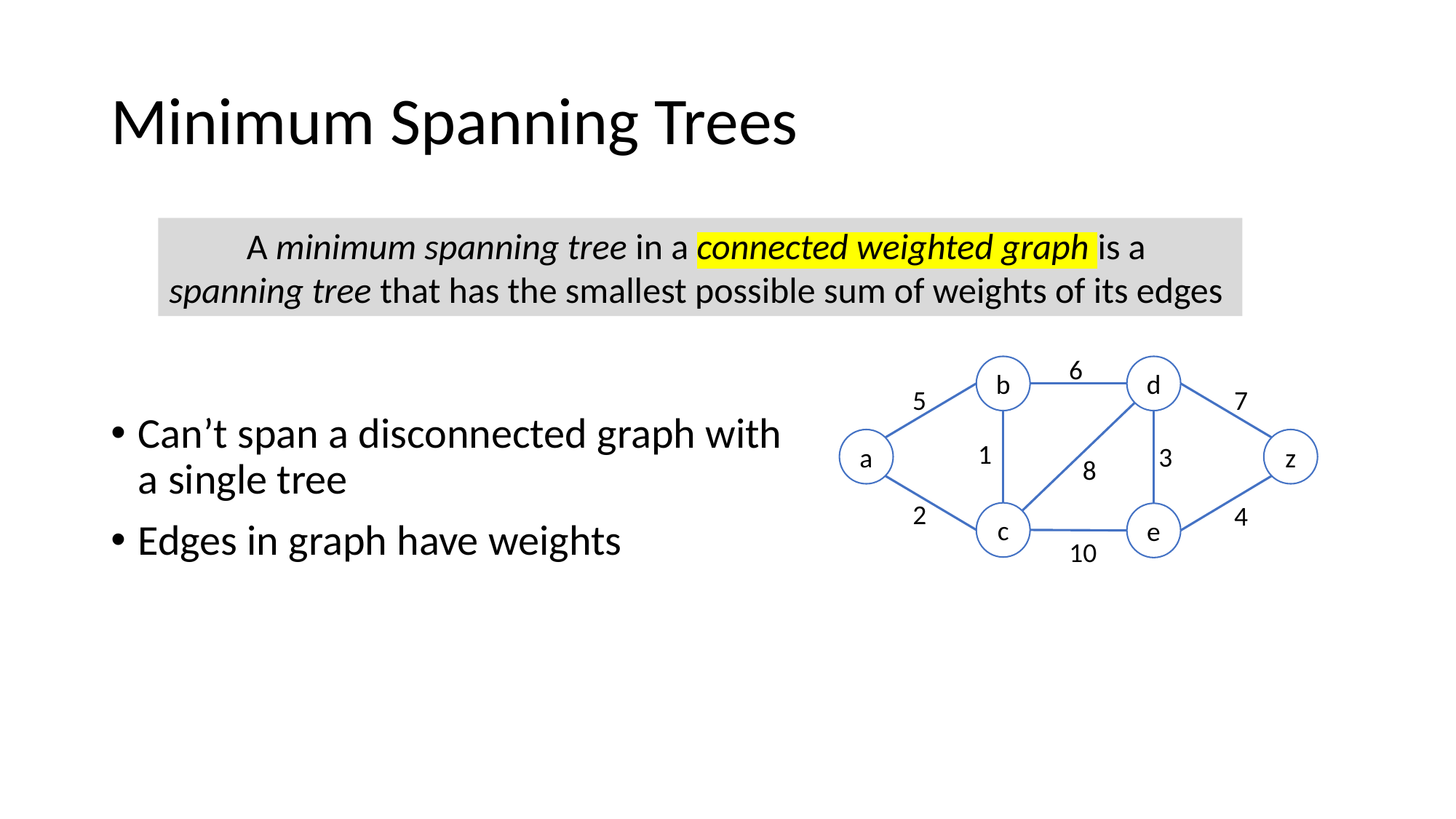

# Minimum Spanning Trees

Can’t span a disconnected graph with a single tree
Edges in graph have weights
A minimum spanning tree in a connected weighted graph is a
spanning tree that has the smallest possible sum of weights of its edges
6
b
d
5
7
a
z
1
3
8
2
4
c
e
10